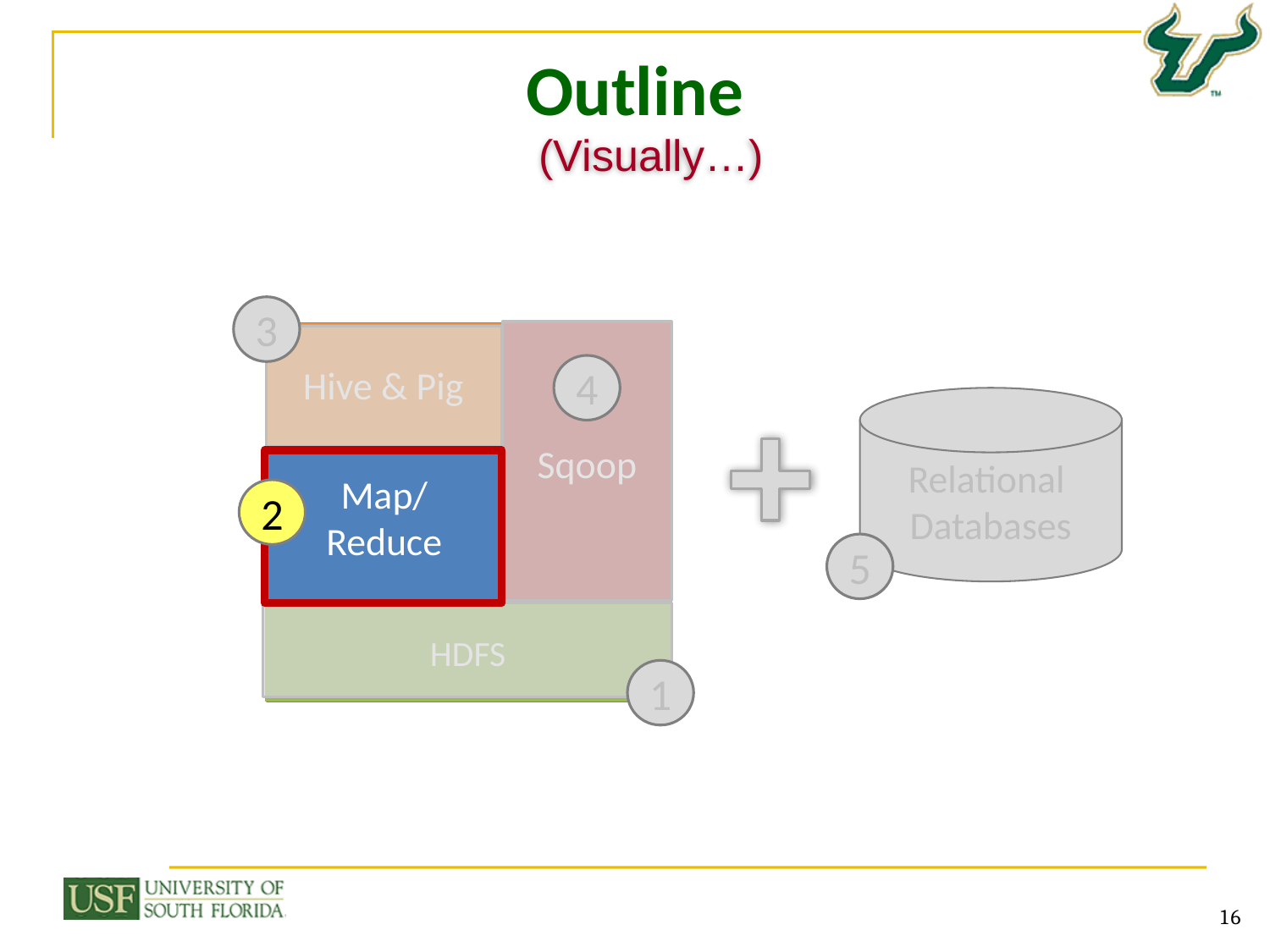

Outline
(Visually…)
3

Hive & Pig

Sqoop

Map/
Reduce

HDFS

4
Relational
Databases

2
5

1
16